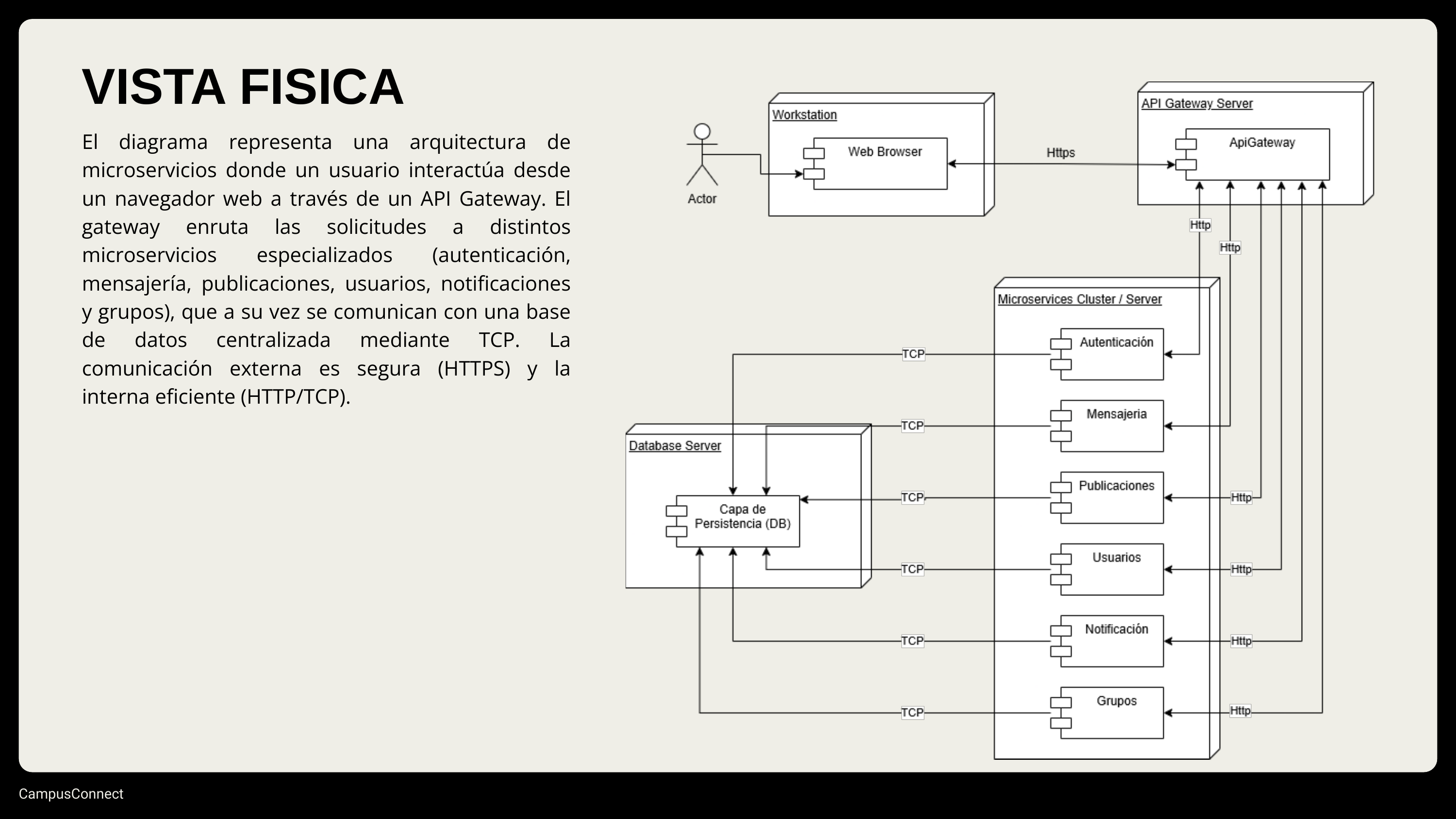

VISTA FISICA

El diagrama representa una arquitectura de microservicios donde un usuario interactúa desde un navegador web a través de un API Gateway. El gateway enruta las solicitudes a distintos microservicios especializados (autenticación, mensajería, publicaciones, usuarios, notificaciones y grupos), que a su vez se comunican con una base de datos centralizada mediante TCP. La comunicación externa es segura (HTTPS) y la interna eficiente (HTTP/TCP).

CampusConnect